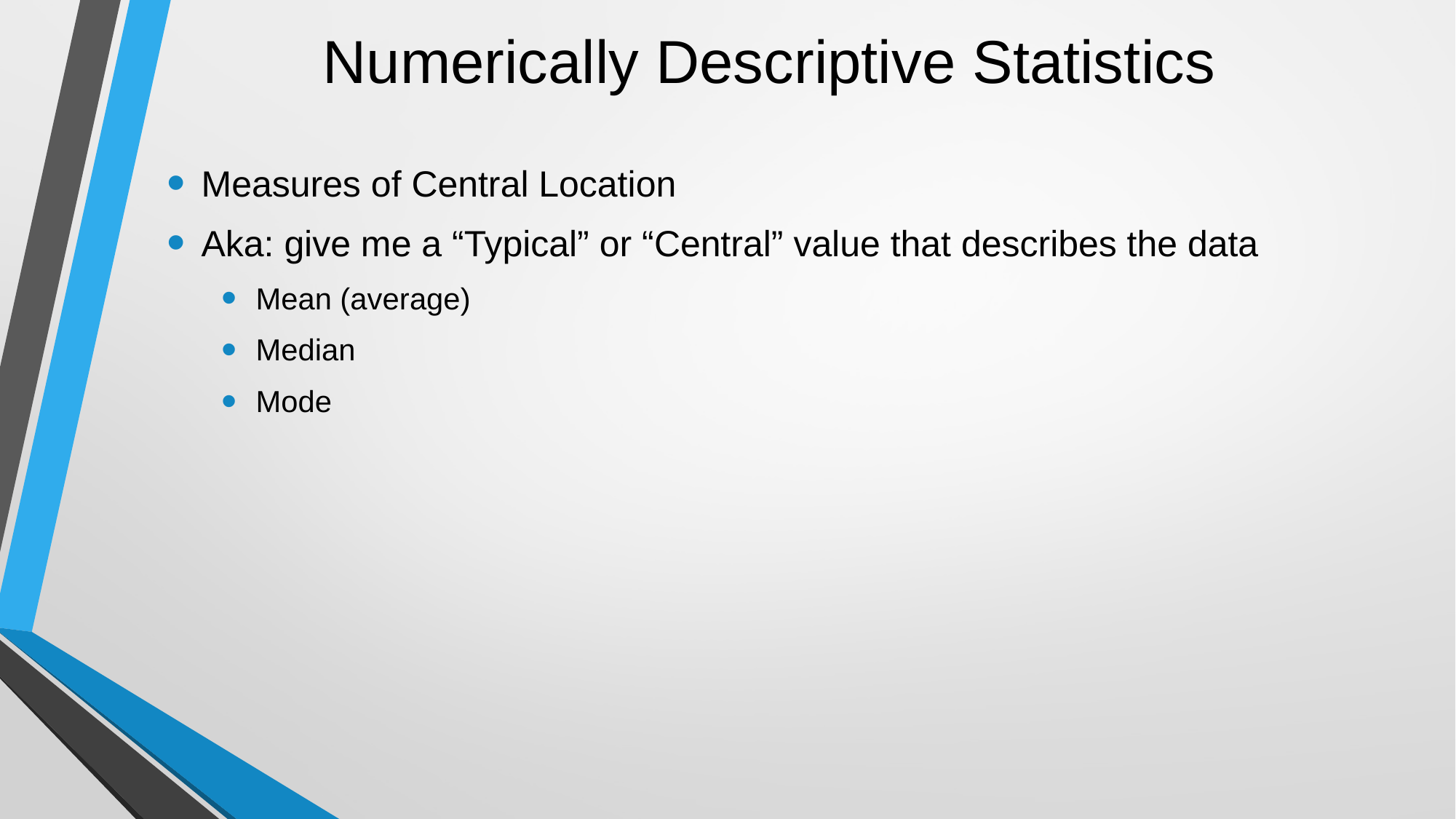

# Numerically Descriptive Statistics
Measures of Central Location
Aka: give me a “Typical” or “Central” value that describes the data
Mean (average)
Median
Mode